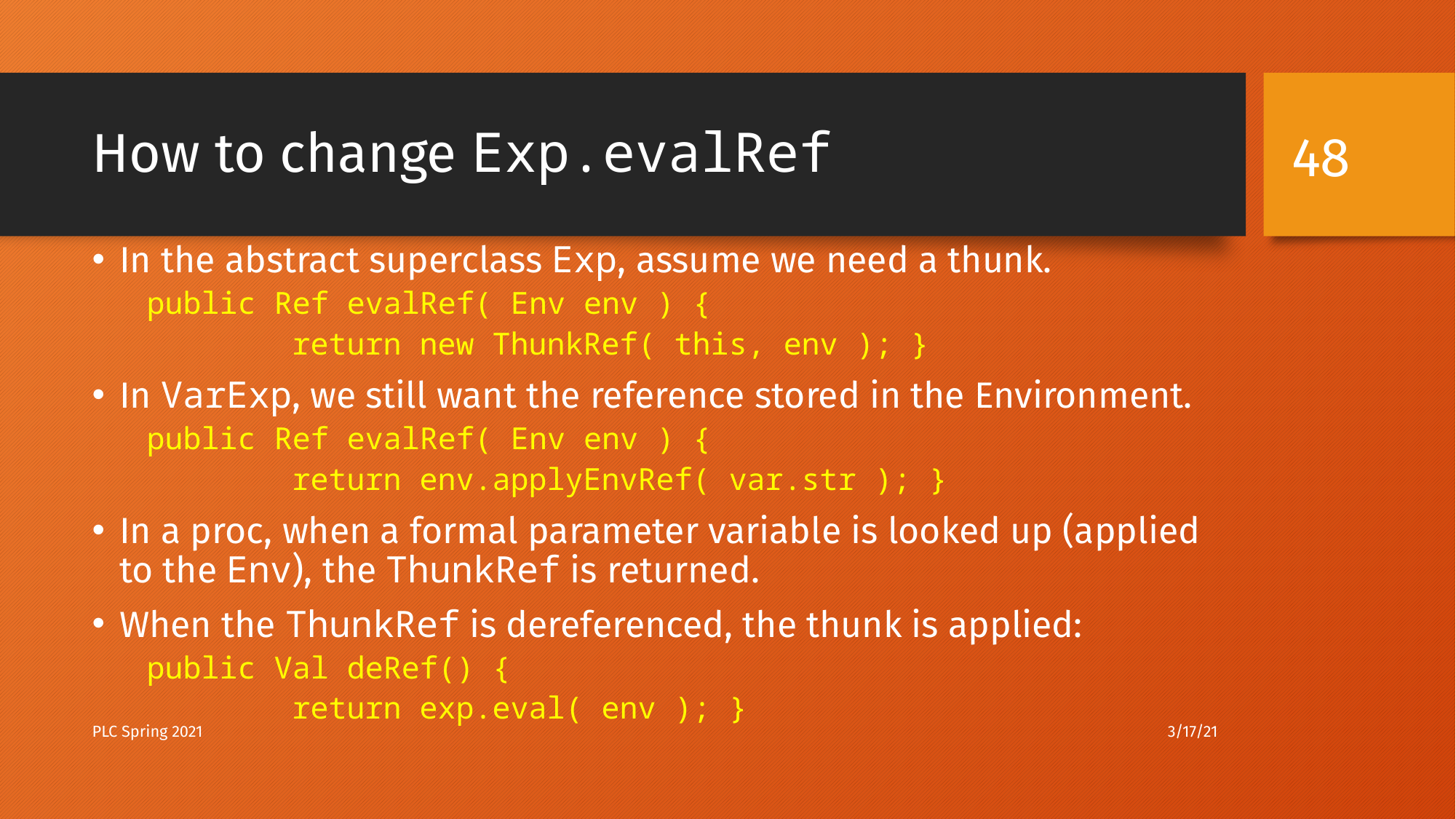

48
# How to change Exp.evalRef
In the abstract superclass Exp, assume we need a thunk.
public Ref evalRef( Env env ) {
        return new ThunkRef( this, env ); }
In VarExp, we still want the reference stored in the Environment.
public Ref evalRef( Env env ) {
        return env.applyEnvRef( var.str ); }
In a proc, when a formal parameter variable is looked up (applied to the Env), the ThunkRef is returned.
When the ThunkRef is dereferenced, the thunk is applied:
public Val deRef() {
        return exp.eval( env ); }
3/17/21
PLC Spring 2021